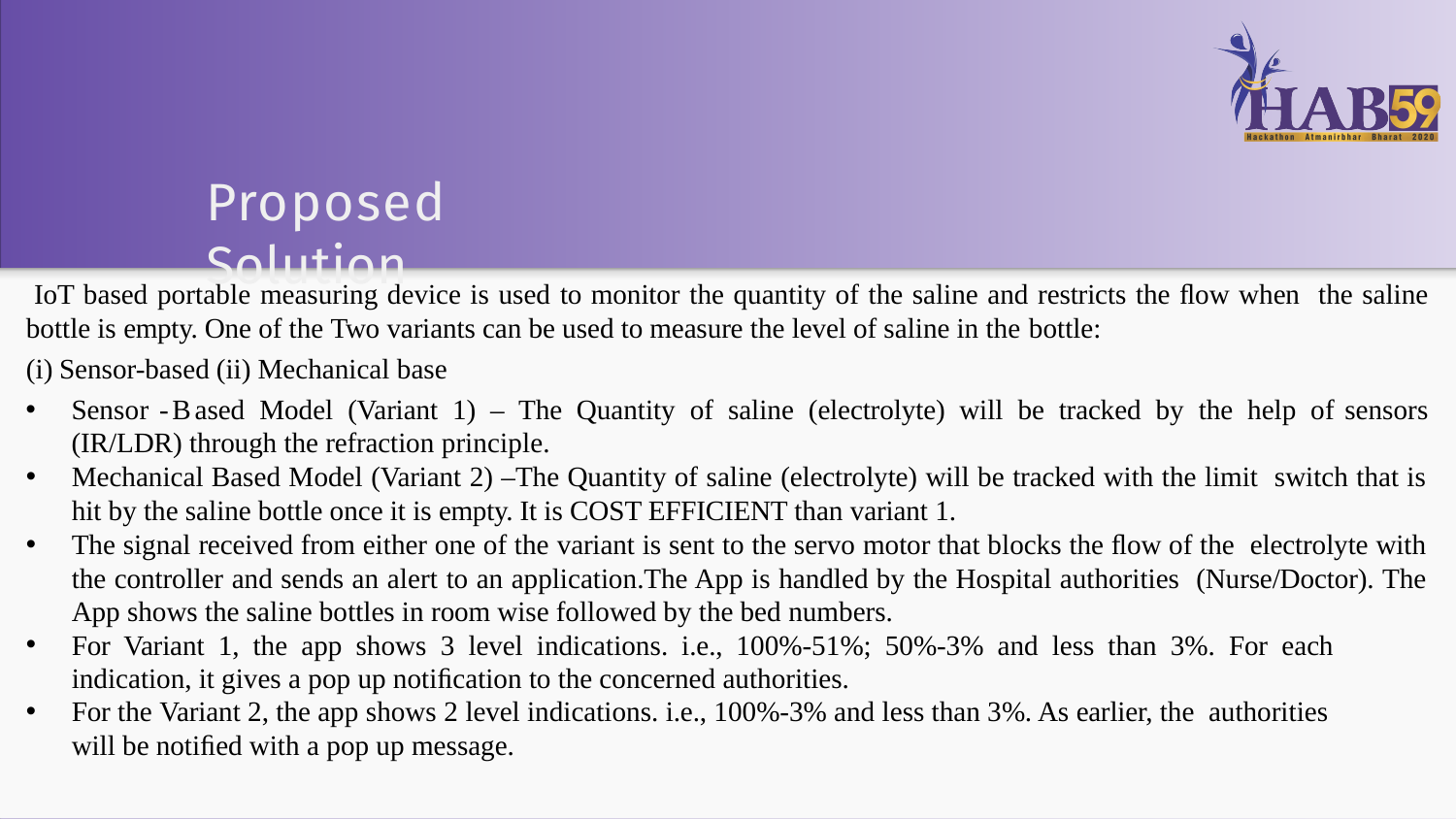

# Proposed Solution
IoT based portable measuring device is used to monitor the quantity of the saline and restricts the ﬂow when  the saline bottle is empty. One of the Two variants can be used to measure the level of saline in the bottle:
Sensor-based (ii) Mechanical base
Sensor -Based Model (Variant 1) – The Quantity of saline (electrolyte) will be tracked by the help of sensors (IR/LDR) through the refraction principle.
Mechanical Based Model (Variant 2) –The Quantity of saline (electrolyte) will be tracked with the limit  switch that is hit by the saline bottle once it is empty. It is COST EFFICIENT than variant 1.
The signal received from either one of the variant is sent to the servo motor that blocks the ﬂow of the  electrolyte with the controller and sends an alert to an application.The App is handled by the Hospital authorities  (Nurse/Doctor). The App shows the saline bottles in room wise followed by the bed numbers.
For Variant 1, the app shows 3 level indications. i.e., 100%-51%; 50%-3% and less than 3%. For each  indication, it gives a pop up notiﬁcation to the concerned authorities.
For the Variant 2, the app shows 2 level indications. i.e., 100%-3% and less than 3%. As earlier, the  authorities will be notiﬁed with a pop up message.